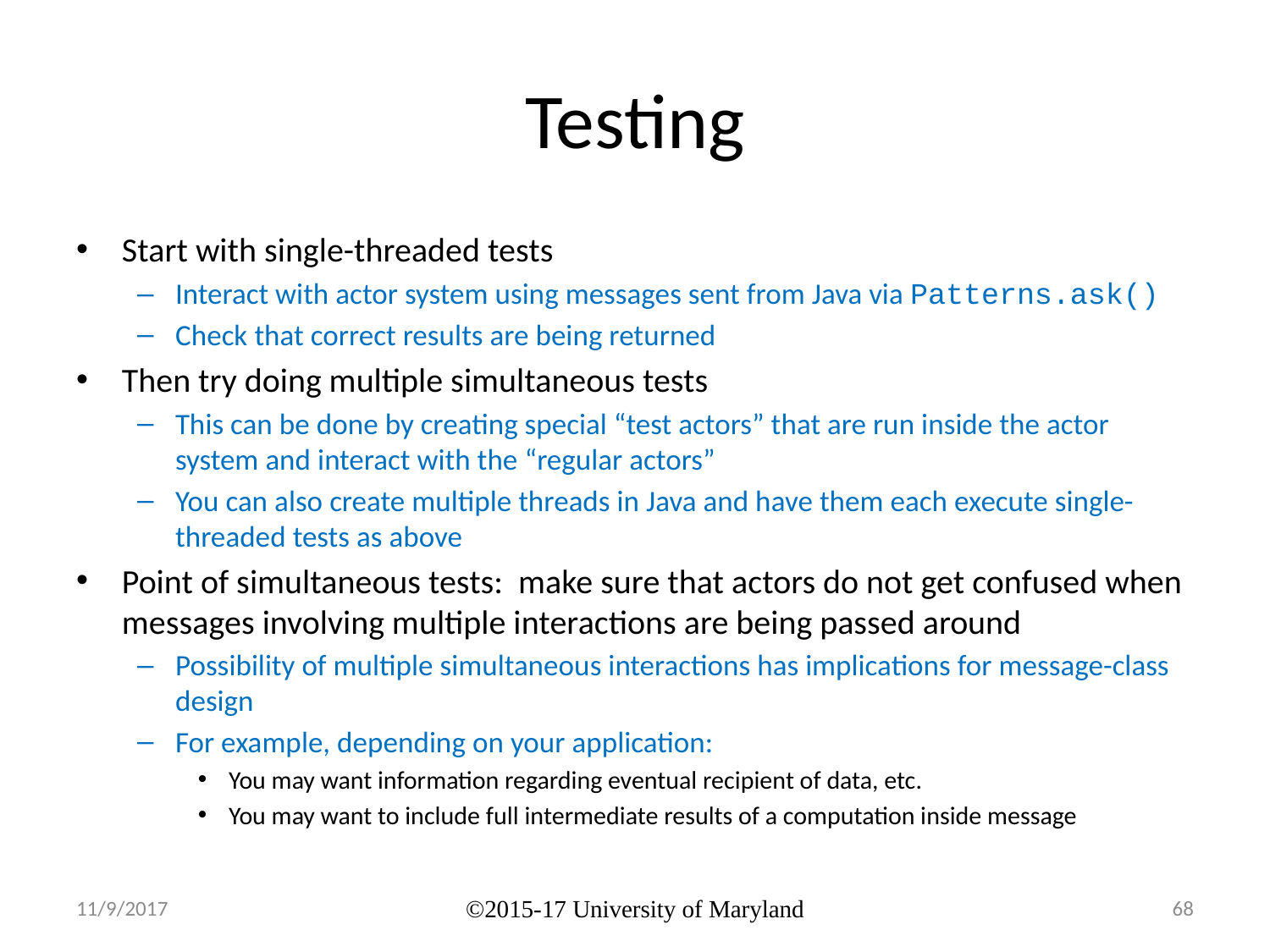

# Testing
Start with single-threaded tests
Interact with actor system using messages sent from Java via Patterns.ask()
Check that correct results are being returned
Then try doing multiple simultaneous tests
This can be done by creating special “test actors” that are run inside the actor system and interact with the “regular actors”
You can also create multiple threads in Java and have them each execute single-threaded tests as above
Point of simultaneous tests:  make sure that actors do not get confused when messages involving multiple interactions are being passed around
Possibility of multiple simultaneous interactions has implications for message-class design
For example, depending on your application:
You may want information regarding eventual recipient of data, etc.
You may want to include full intermediate results of a computation inside message
11/9/2017
©2015-17 University of Maryland
68